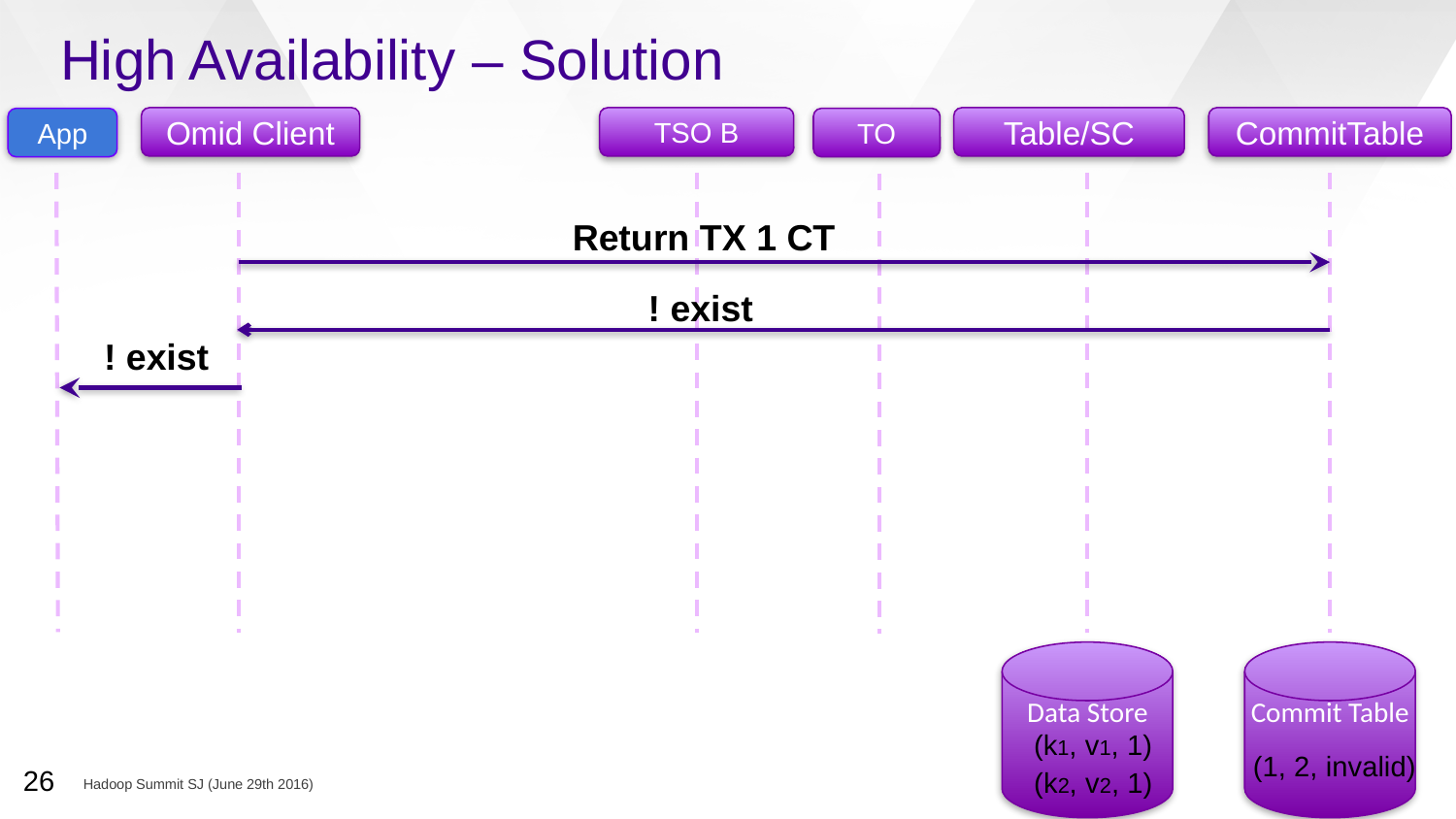

# High Availability – Solution
Omid Client
TSO B
Table/SC
CommitTable
App
TO
Return TX 1 CT

   ! exist
    ! exist
Data Store

Commit Table

 (k1, v1, 1)
 (1, 2, invalid)
26
 (k2, v2, 1)

Hadoop Summit SJ (June 29th 2016)